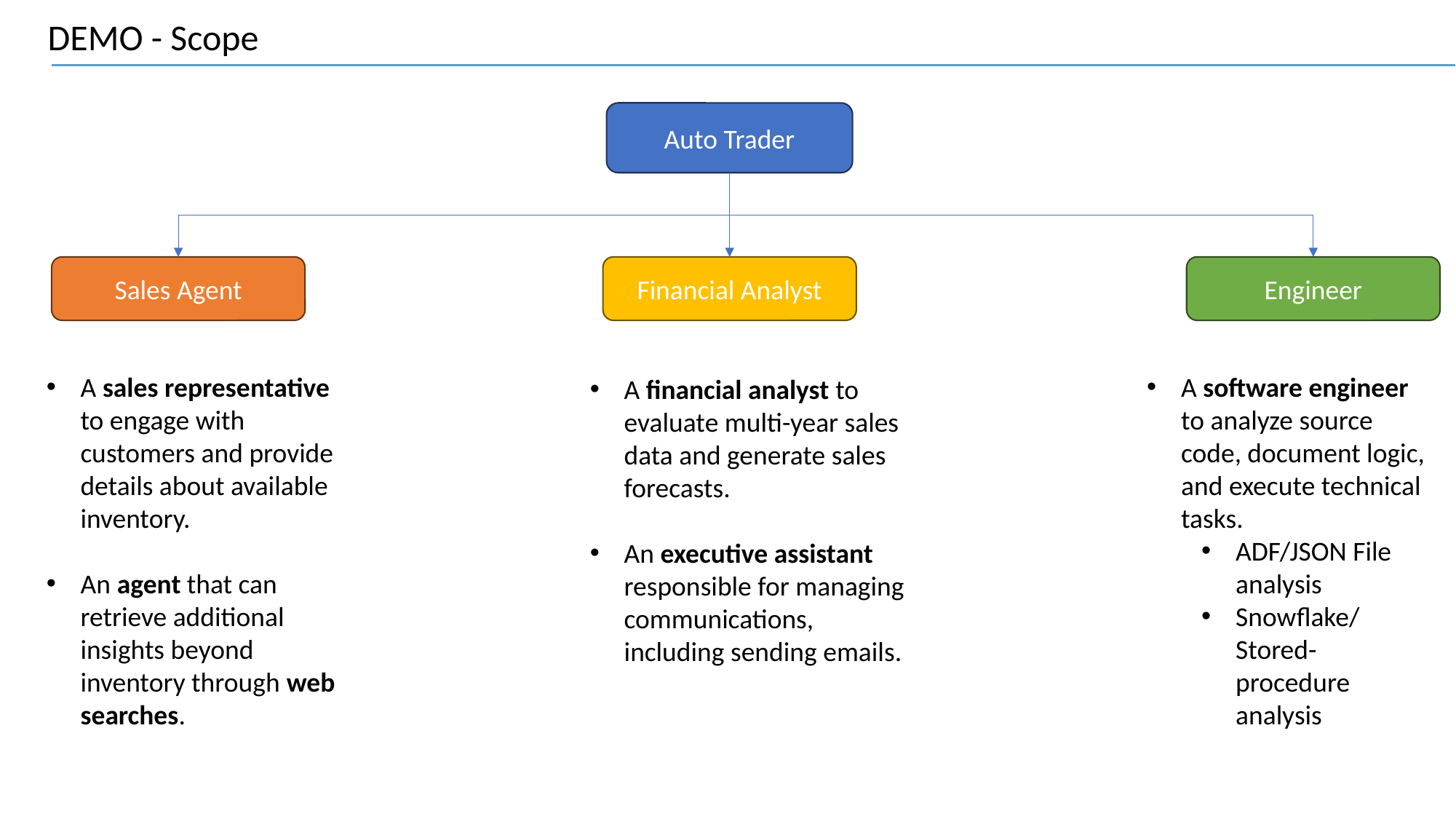

DEMO - Scope
Auto Trader
Sales Agent
Financial Analyst
Engineer
A sales representative to engage with customers and provide details about available inventory.

An agent that can retrieve additional insights beyond inventory through web searches.
A software engineer to analyze source code, document logic, and execute technical tasks.
ADF/JSON File analysis
Snowflake/Stored-procedure analysis

A financial analyst to evaluate multi-year sales data and generate sales forecasts.

An executive assistant responsible for managing communications, including sending emails.